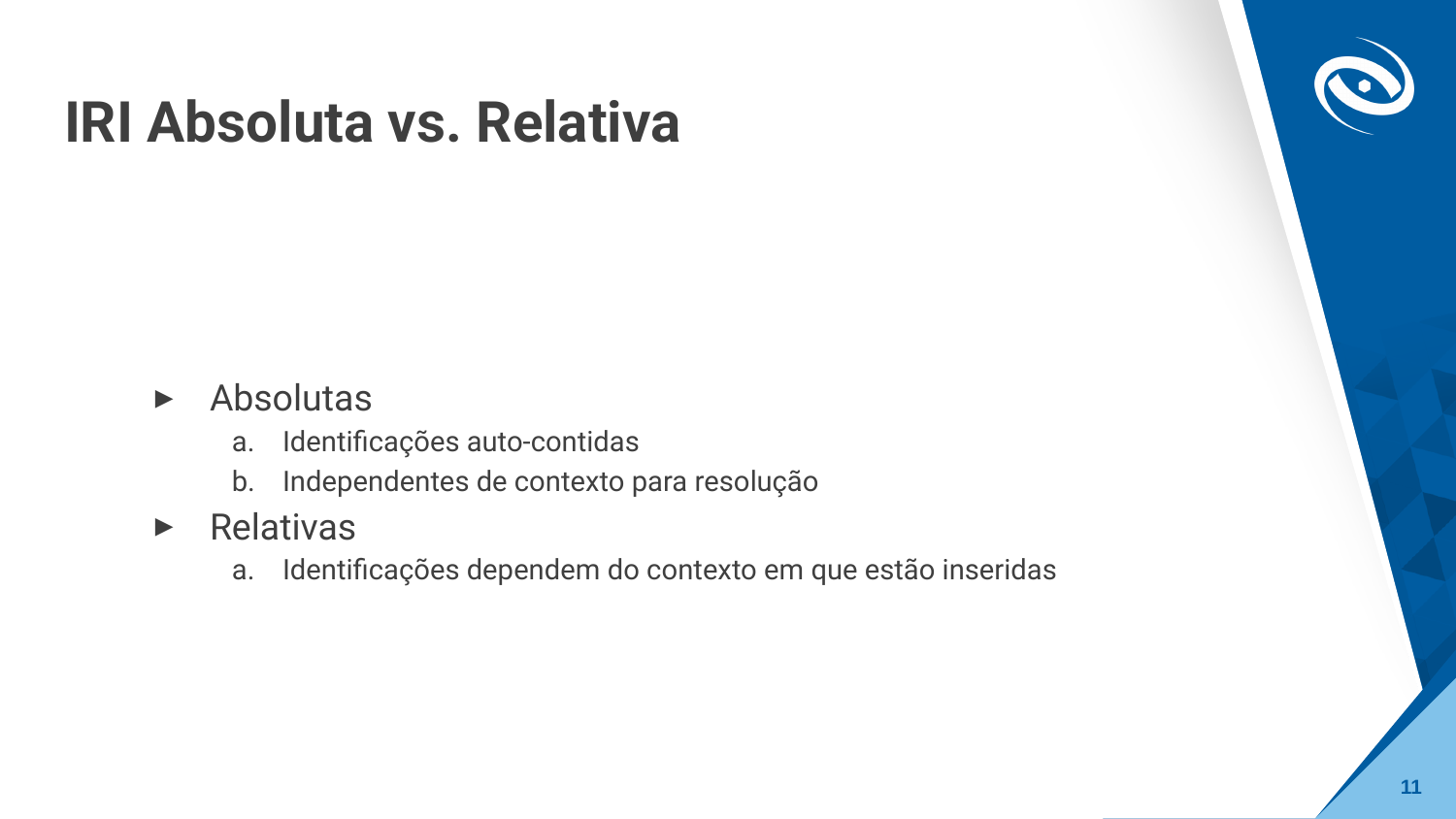

# IRI Absoluta vs. Relativa

Absolutas
Identificações auto-contidas
Independentes de contexto para resolução
Relativas
Identificações dependem do contexto em que estão inseridas
11